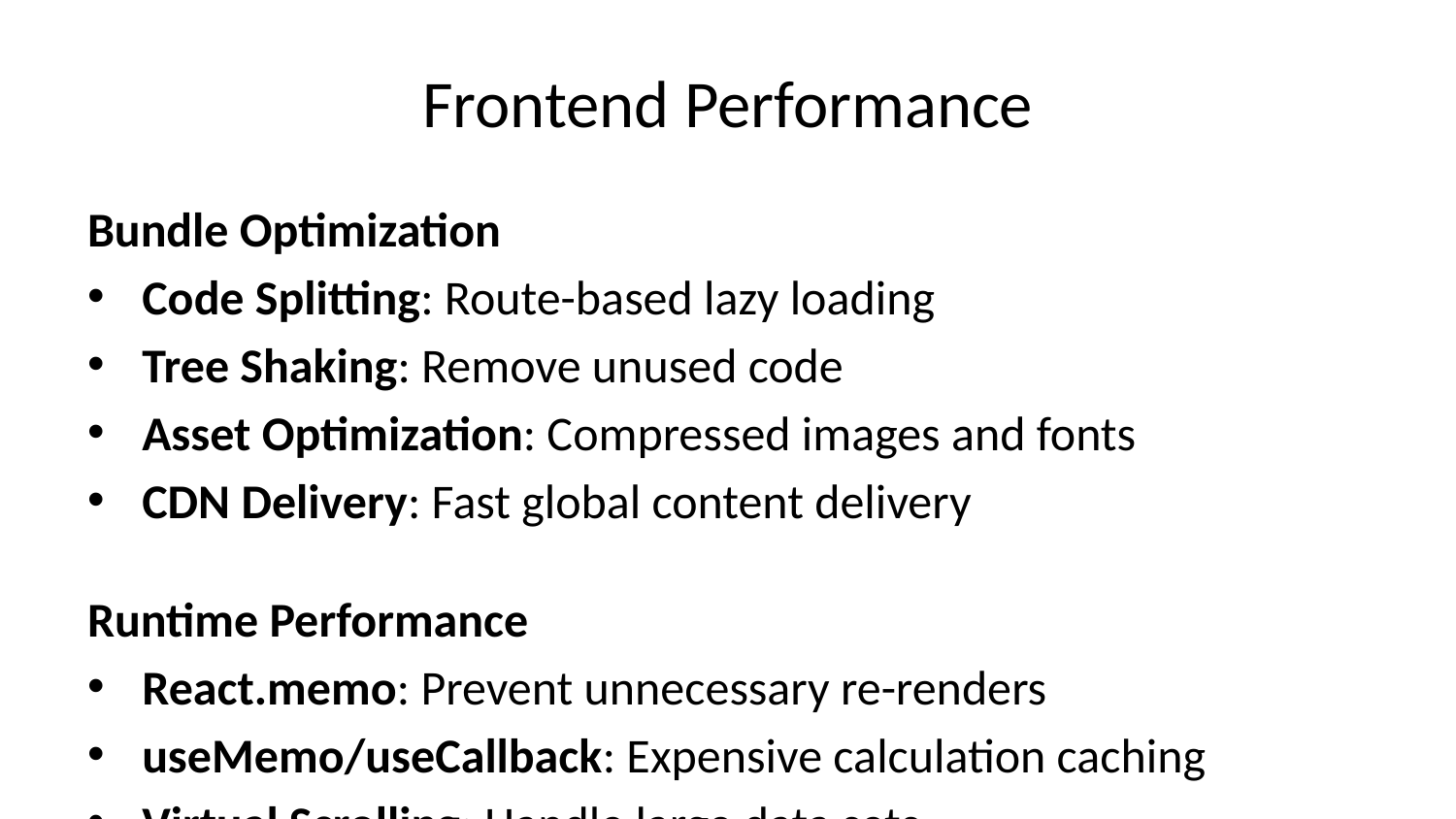

# Frontend Performance
Bundle Optimization
Code Splitting: Route-based lazy loading
Tree Shaking: Remove unused code
Asset Optimization: Compressed images and fonts
CDN Delivery: Fast global content delivery
Runtime Performance
React.memo: Prevent unnecessary re-renders
useMemo/useCallback: Expensive calculation caching
Virtual Scrolling: Handle large data sets
Progressive Loading: Incremental content loading